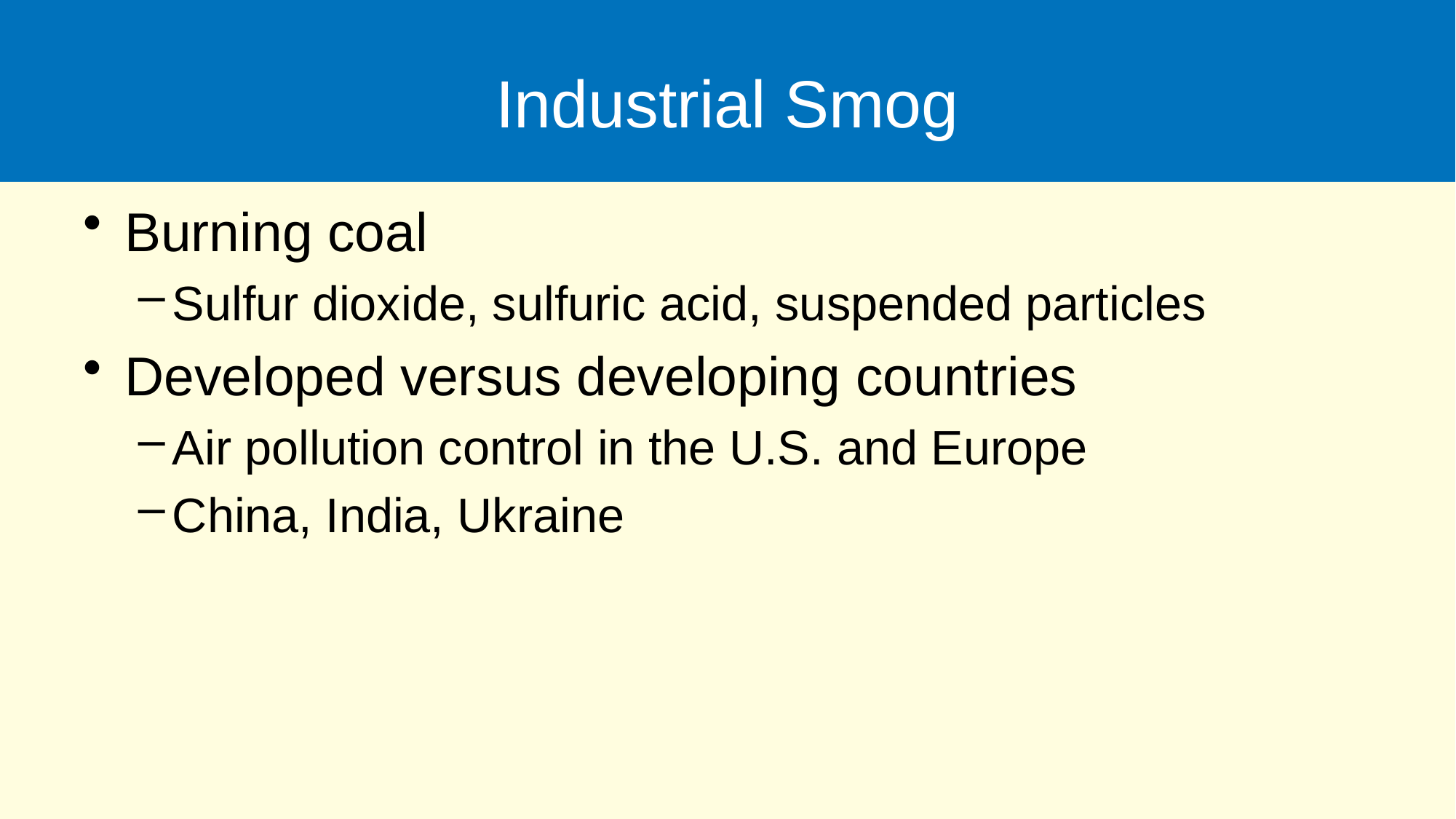

# Industrial Smog
Burning coal
Sulfur dioxide, sulfuric acid, suspended particles
Developed versus developing countries
Air pollution control in the U.S. and Europe
China, India, Ukraine